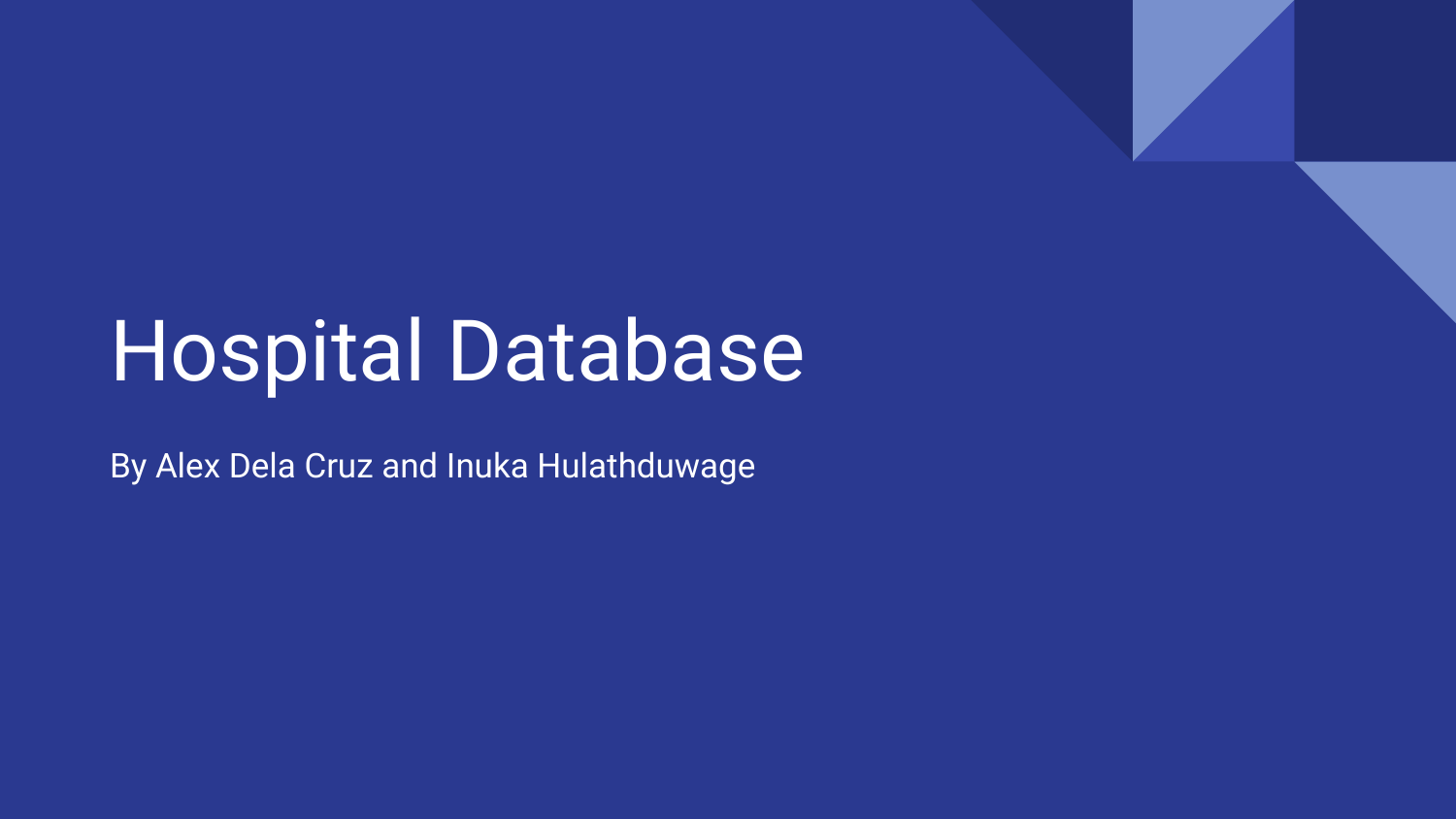

# Hospital Database
By Alex Dela Cruz and Inuka Hulathduwage